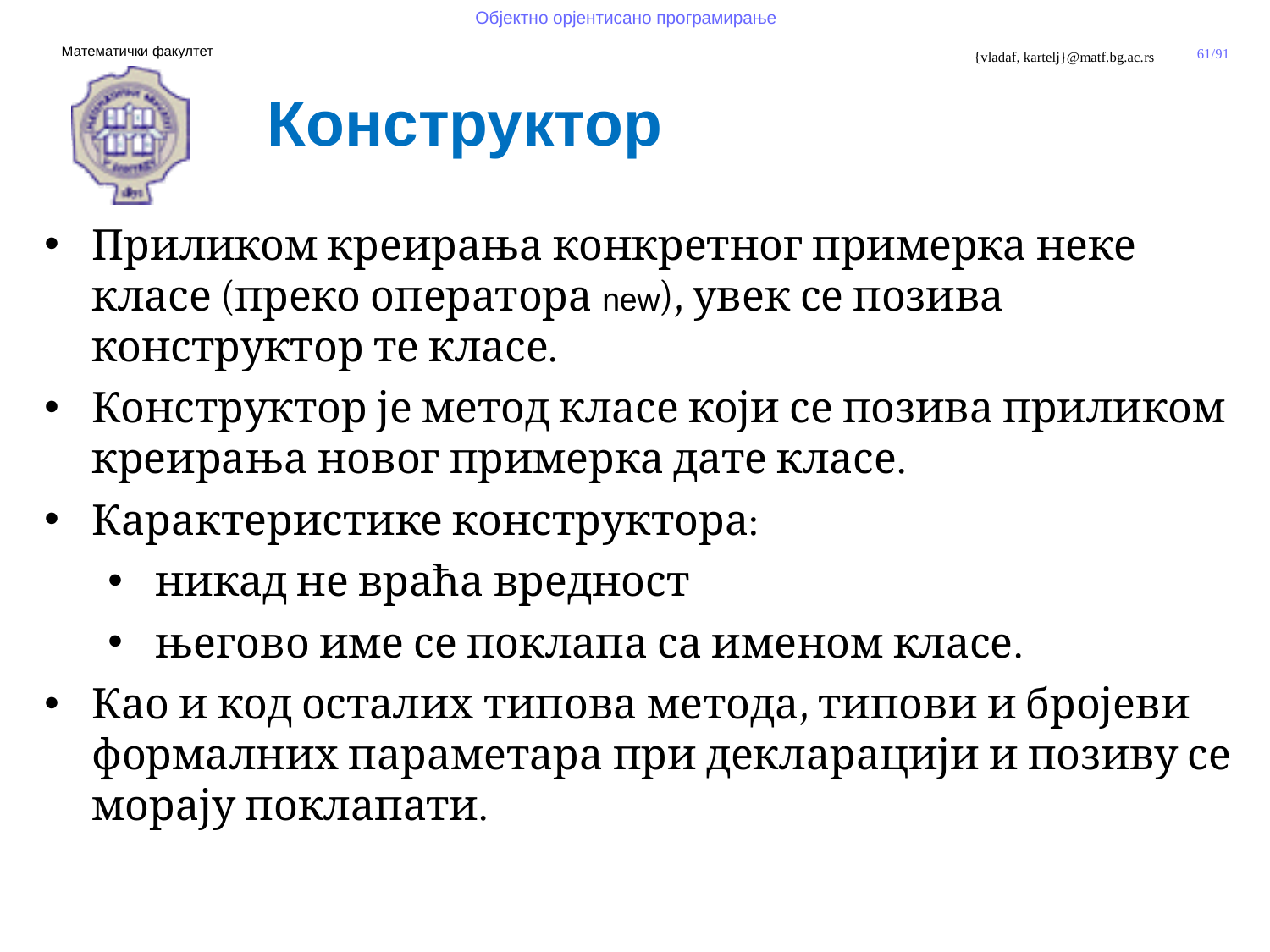

Конструктор
Приликом креирања конкретног примерка неке класе (преко оператора new), увек се позива конструктор те класе.
Конструктор је метод класе који се позива приликом креирања новог примерка дате класе.
Карактеристике конструктора:
никад не враћа вредност
његово име се поклапа са именом класе.
Као и код осталих типова метода, типови и бројеви формалних параметара при декларацији и позиву се морају поклапати.